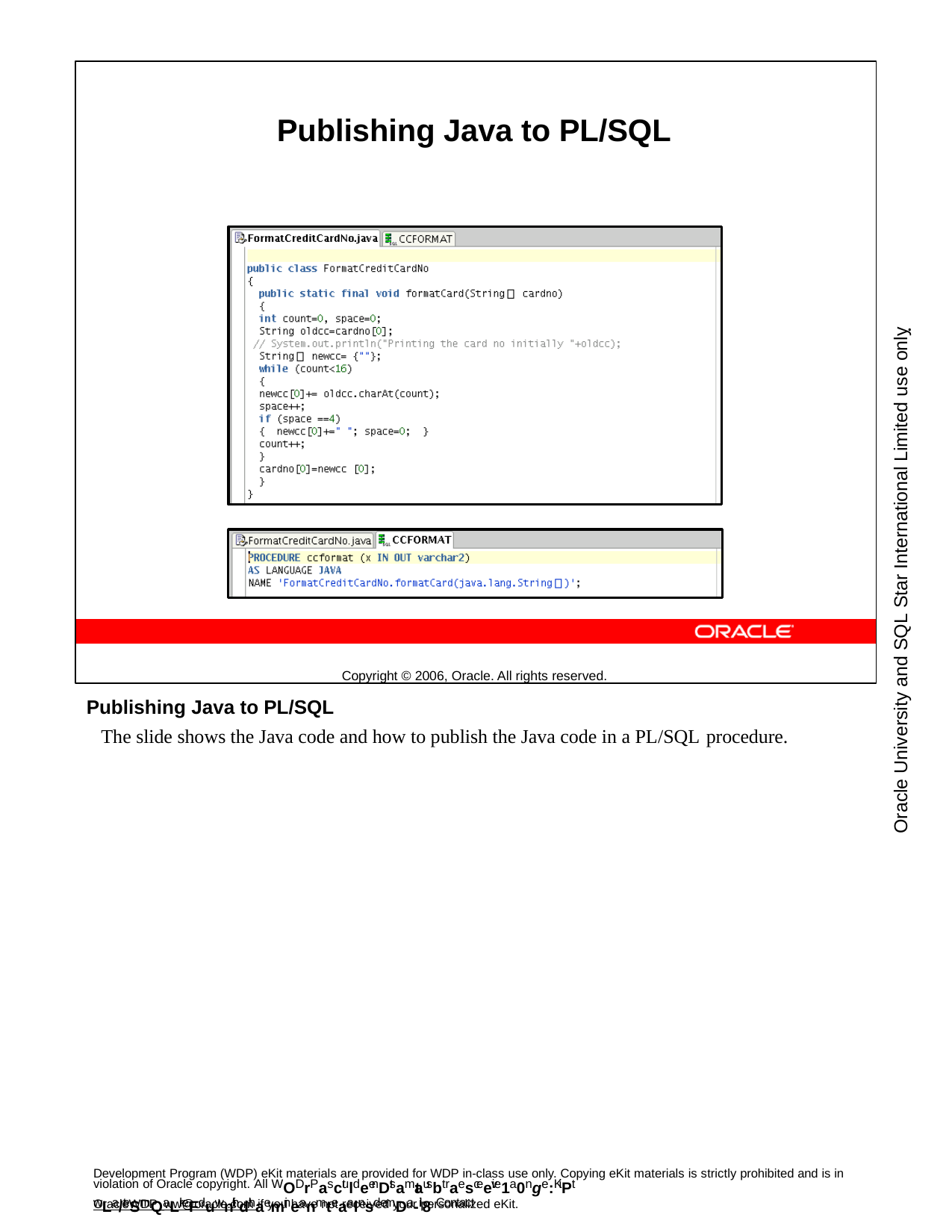

Publishing Java to PL/SQL

Copyright © 2006, Oracle. All rights reserved.

Oracle University and SQL Star International Limited use onlyฺ

Publishing Java to PL/SQL
The slide shows the Java code and how to publish the Java code in a PL/SQL procedure.
Development Program (WDP) eKit materials are provided for WDP in-class use only. Copying eKit materials is strictly prohibited and is in
violation of Oracle copyright. All WODrPasctuldeenDtsamtausbt raesceeive1a0nge:KiPt wLa/teSrmQaLrkeFduwnithdthaemir neanmteaalnsd emDa-il8. Contact
OracleWDP_ww@oracle.com if you have not received your personalized eKit.